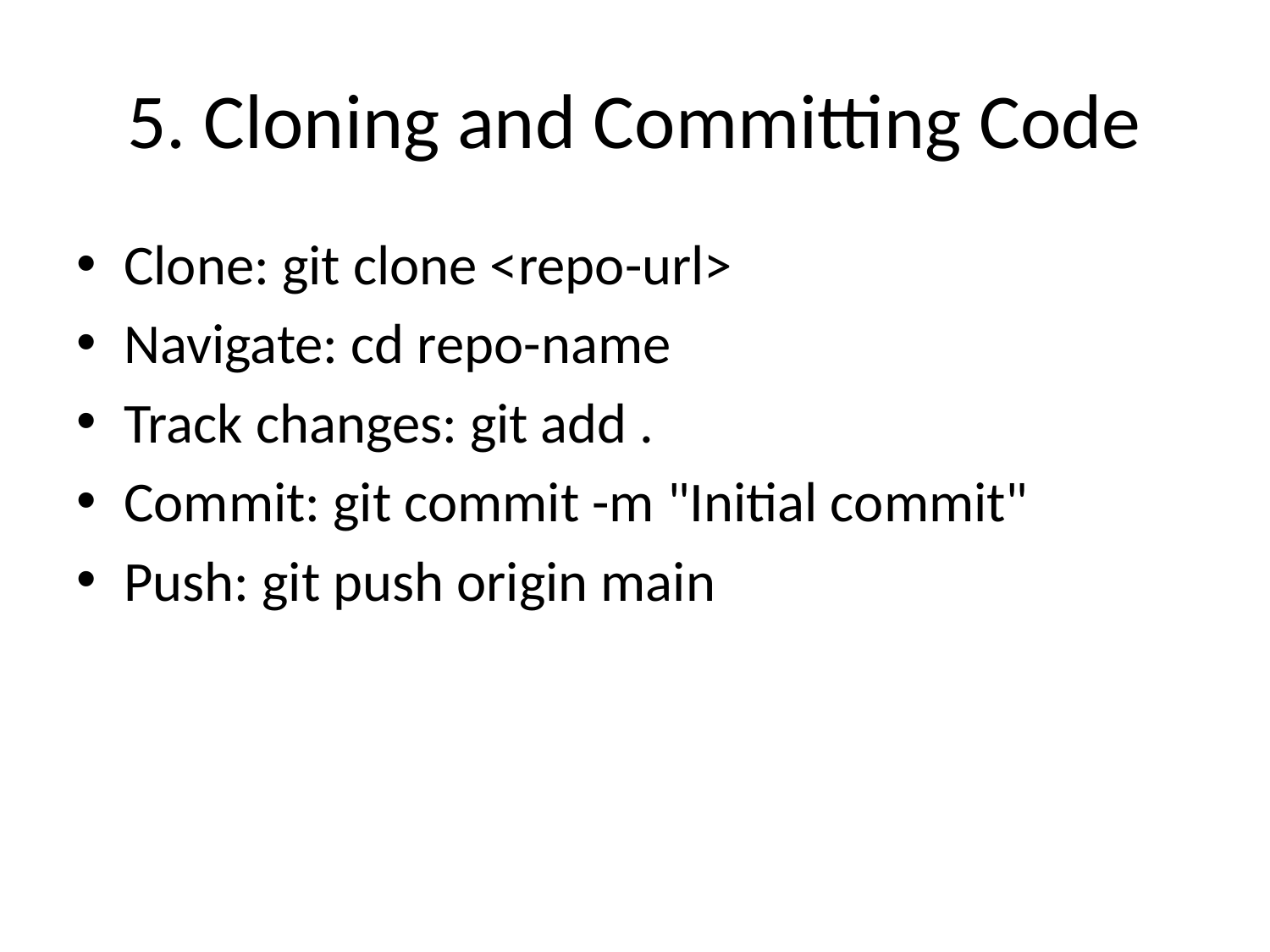

# 5. Cloning and Committing Code
Clone: git clone <repo-url>
Navigate: cd repo-name
Track changes: git add .
Commit: git commit -m "Initial commit"
Push: git push origin main